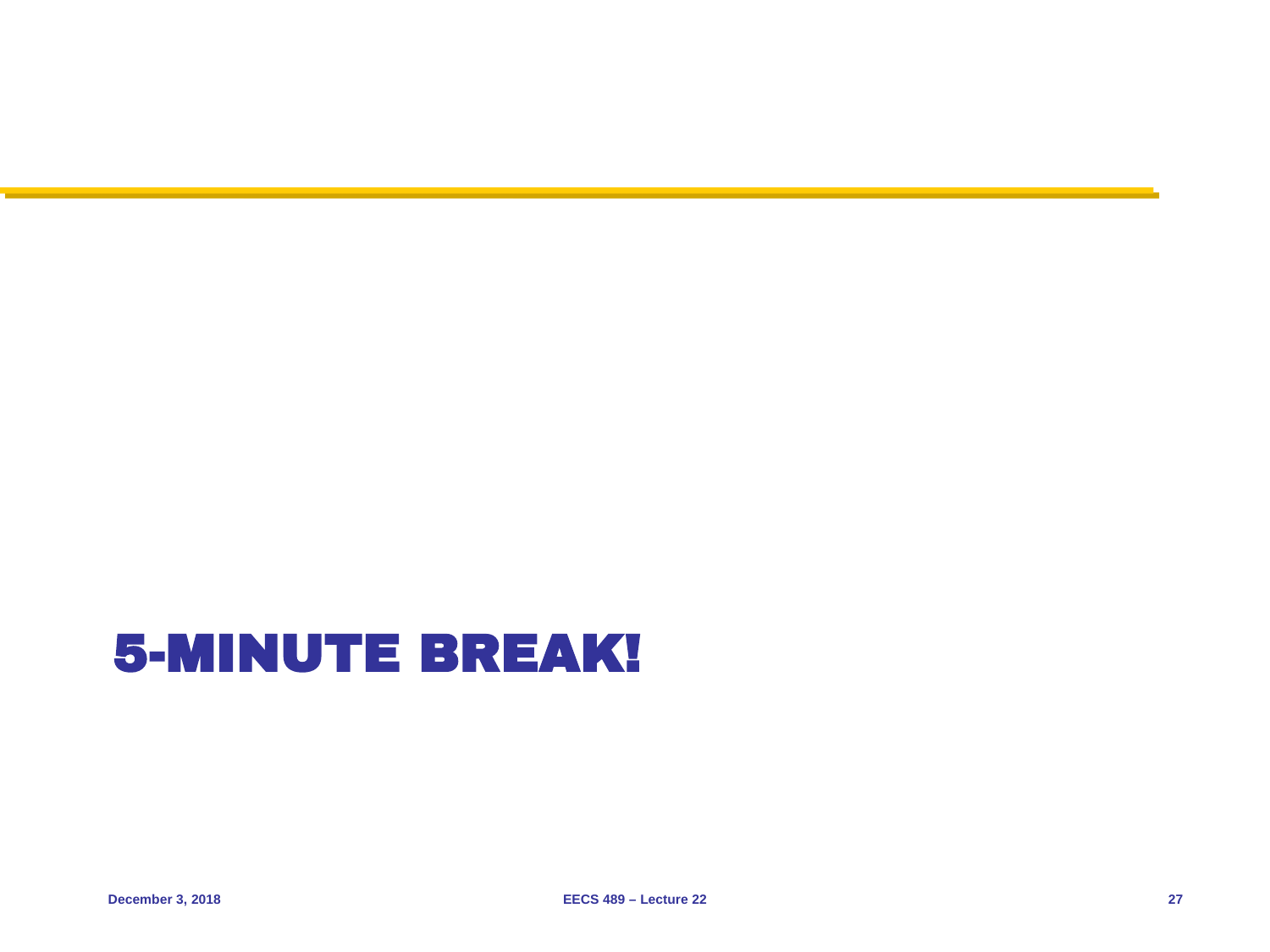

# 5-minute break!
December 3, 2018
EECS 489 – Lecture 22
27